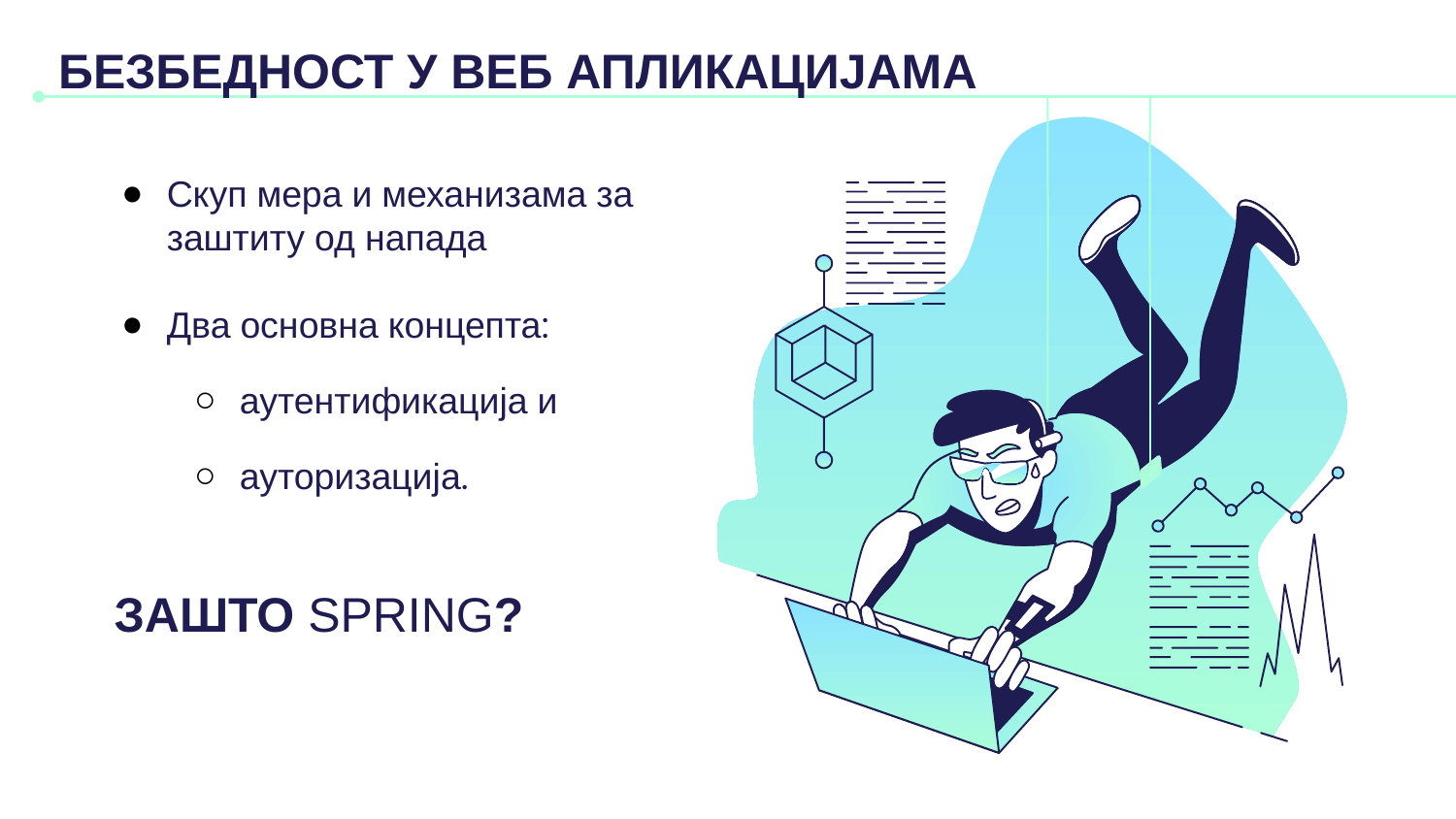

# БЕЗБЕДНОСТ У ВЕБ АПЛИКАЦИЈАМА

Скуп мера и механизама за заштиту од напада

Два основна концепта:
аутентификација и
ауторизација.

ЗАШТО SPRING?